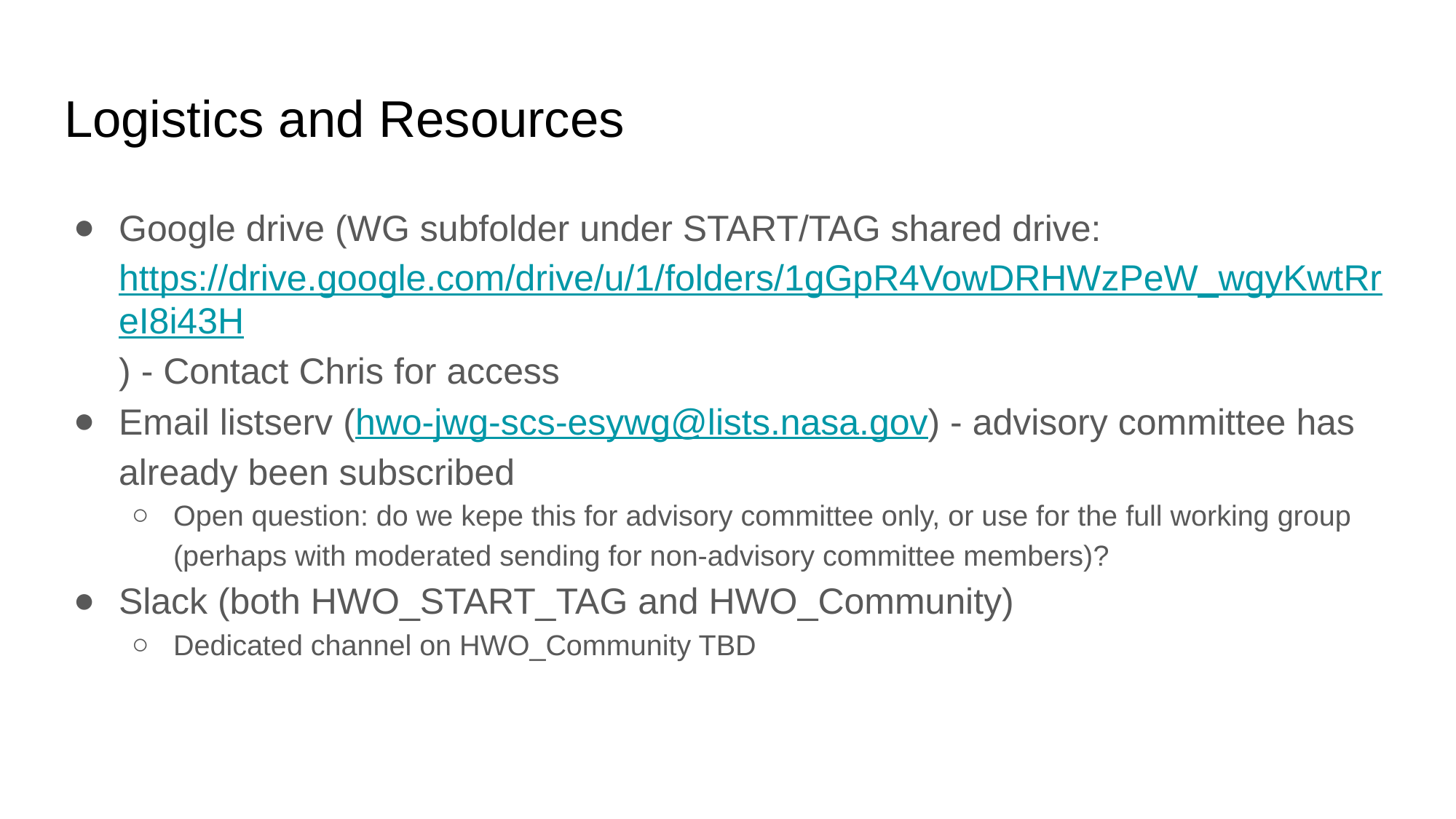

# Logistics and Resources
Google drive (WG subfolder under START/TAG shared drive: https://drive.google.com/drive/u/1/folders/1gGpR4VowDRHWzPeW_wgyKwtRreI8i43H) - Contact Chris for access
Email listserv (hwo-jwg-scs-esywg@lists.nasa.gov) - advisory committee has already been subscribed
Open question: do we kepe this for advisory committee only, or use for the full working group (perhaps with moderated sending for non-advisory committee members)?
Slack (both HWO_START_TAG and HWO_Community)
Dedicated channel on HWO_Community TBD